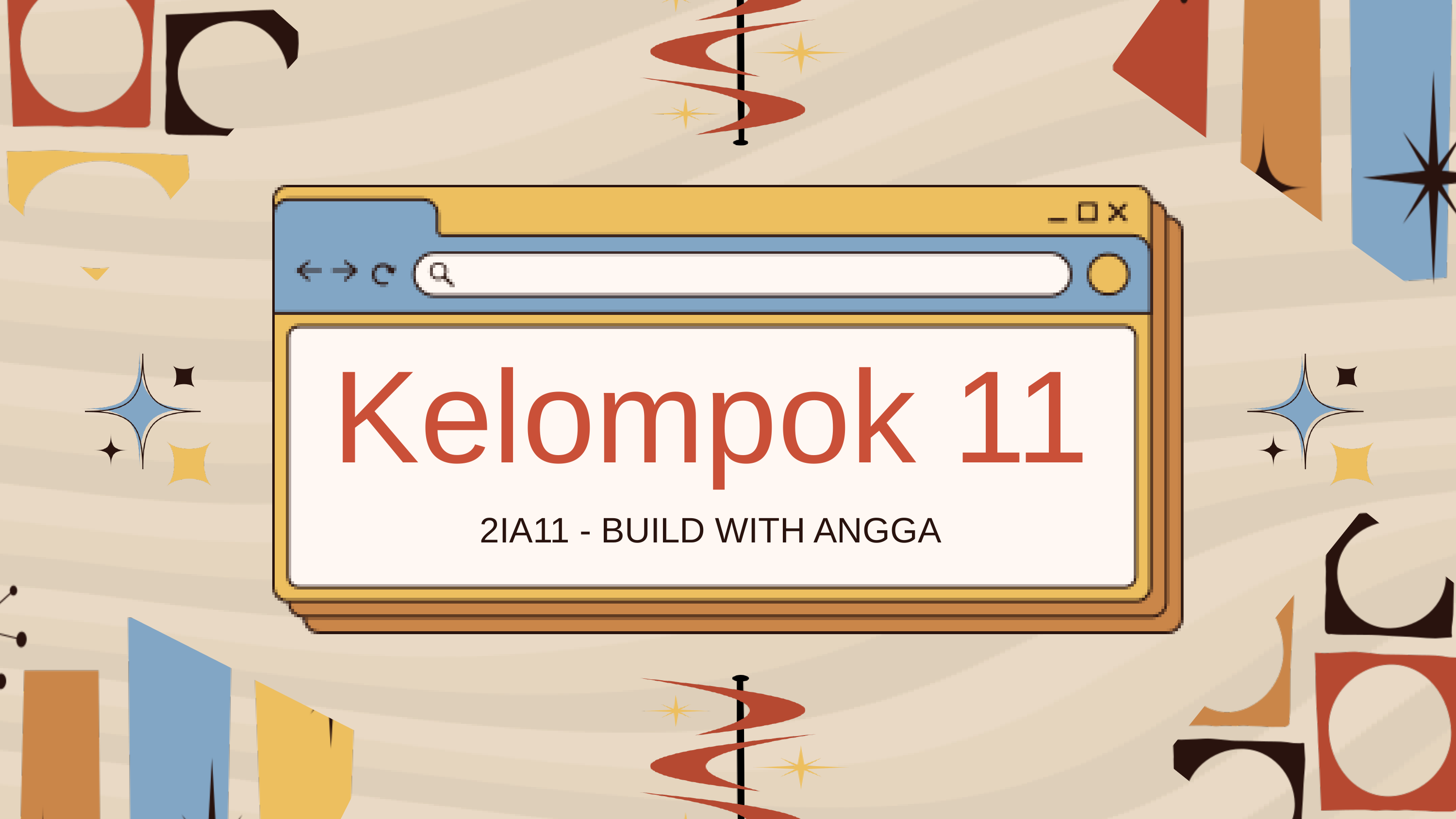

Kelompok 11

2IA11 - BUILD WITH ANGGA